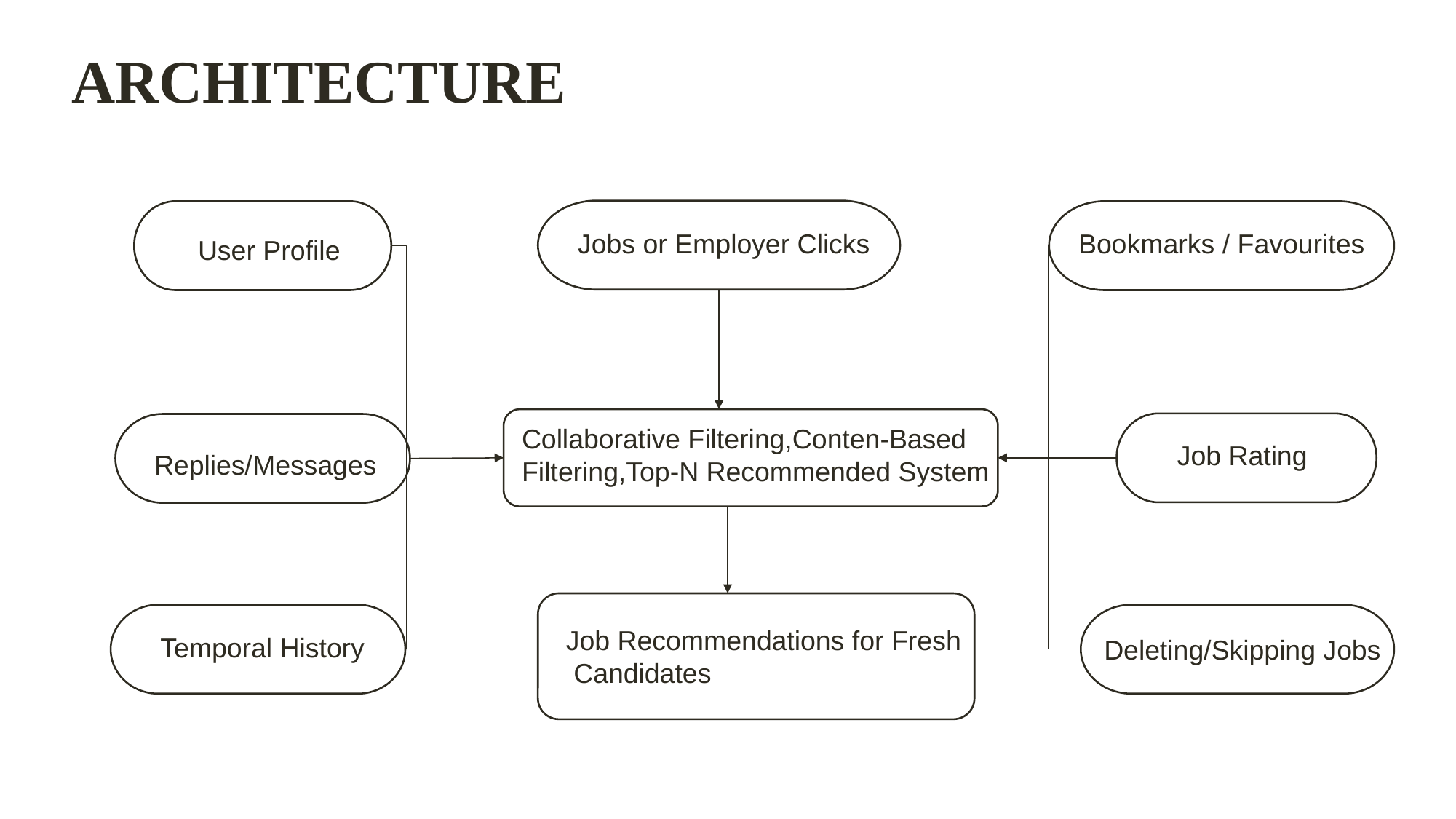

ARCHITECTURE

Jobs or Employer Clicks
Bookmarks / Favourites
User Profile

Collaborative Filtering,Conten-Based
Filtering,Top-N Recommended System
Job Rating
Replies/Messages

Job Recommendations for Fresh
 Candidates
Temporal History
Deleting/Skipping Jobs